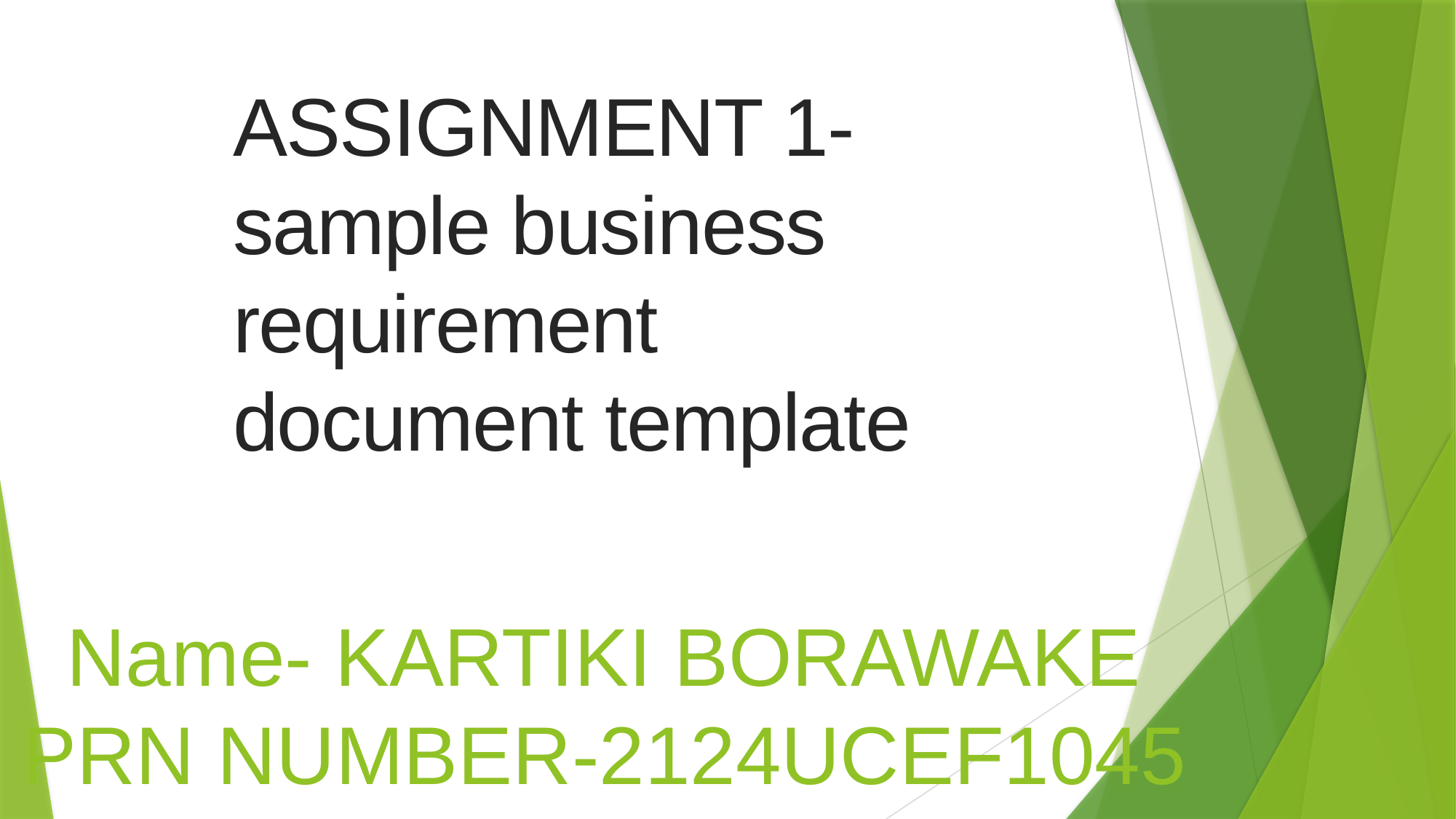

ASSIGNMENT 1- sample business requirement document template
Name- KARTIKI BORAWAKE
PRN NUMBER-2124UCEF1045